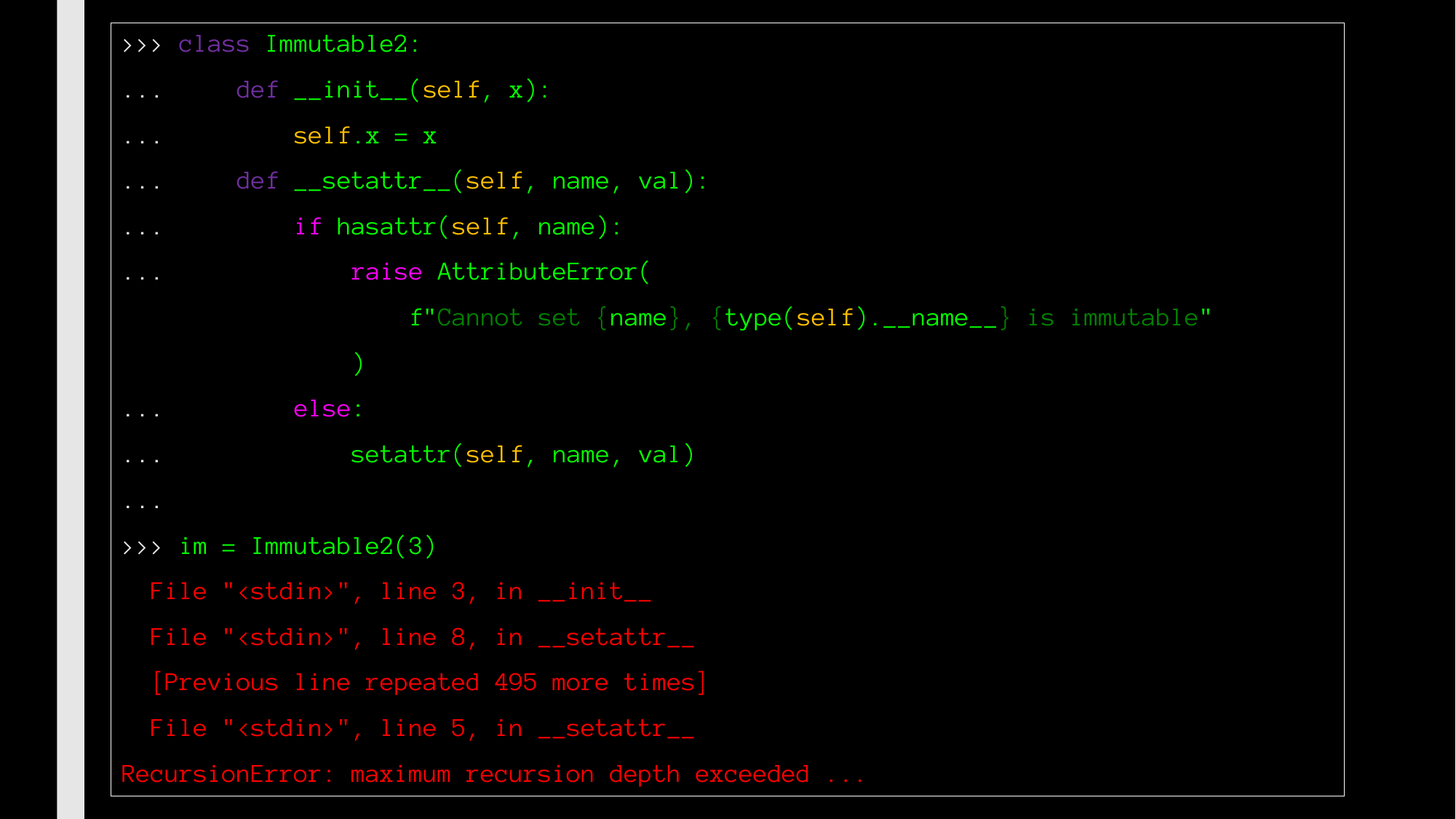

>>> class Immutable2:
...     def __init__(self, x):
...         self.x = x
...     def __setattr__(self, name, val):
...         if hasattr(self, name):
...             raise AttributeError(
                    f"Cannot set {name}, {type(self).__name__} is immutable"
                )
...         else:
...             setattr(self, name, val)
...
>>> im = Immutable2(3)
  File "<stdin>", line 3, in __init__
  File "<stdin>", line 8, in __setattr__
  [Previous line repeated 495 more times]
  File "<stdin>", line 5, in __setattr__
RecursionError: maximum recursion depth exceeded ...